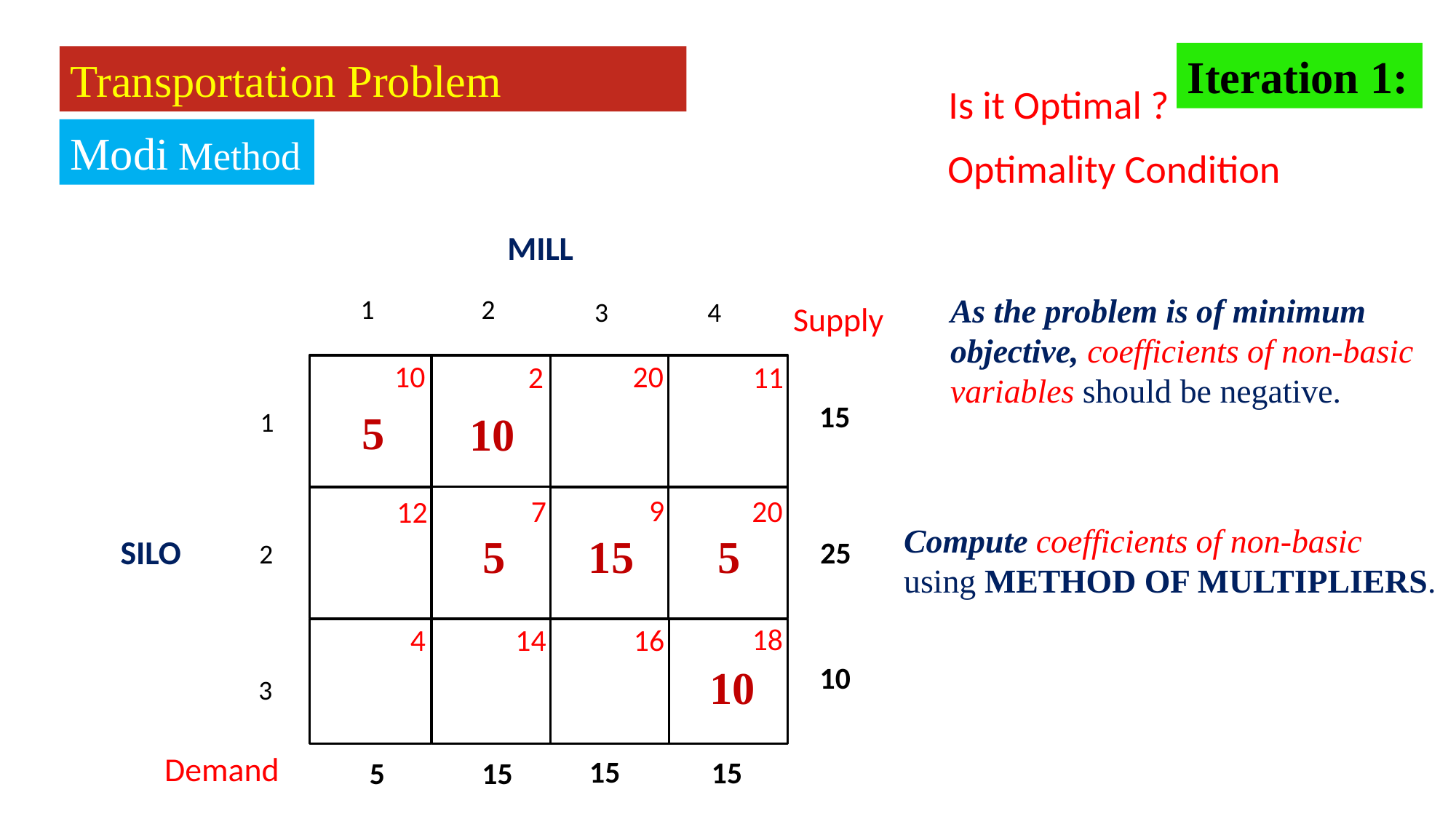

Iteration 1:
Transportation Problem
Is it Optimal ?
Modi Method
Optimality Condition
MILL
2
1
4
3

1
2
3

As the problem is of minimum objective, coefficients of non-basic variables should be negative.

Supply
10
20
11
2
12
9
7
20
16
18
14
4
15
5
10
25
Compute coefficients of non-basic using METHOD OF MULTIPLIERS.
SILO
15
5
5
10
10
15
15
5
15
Demand